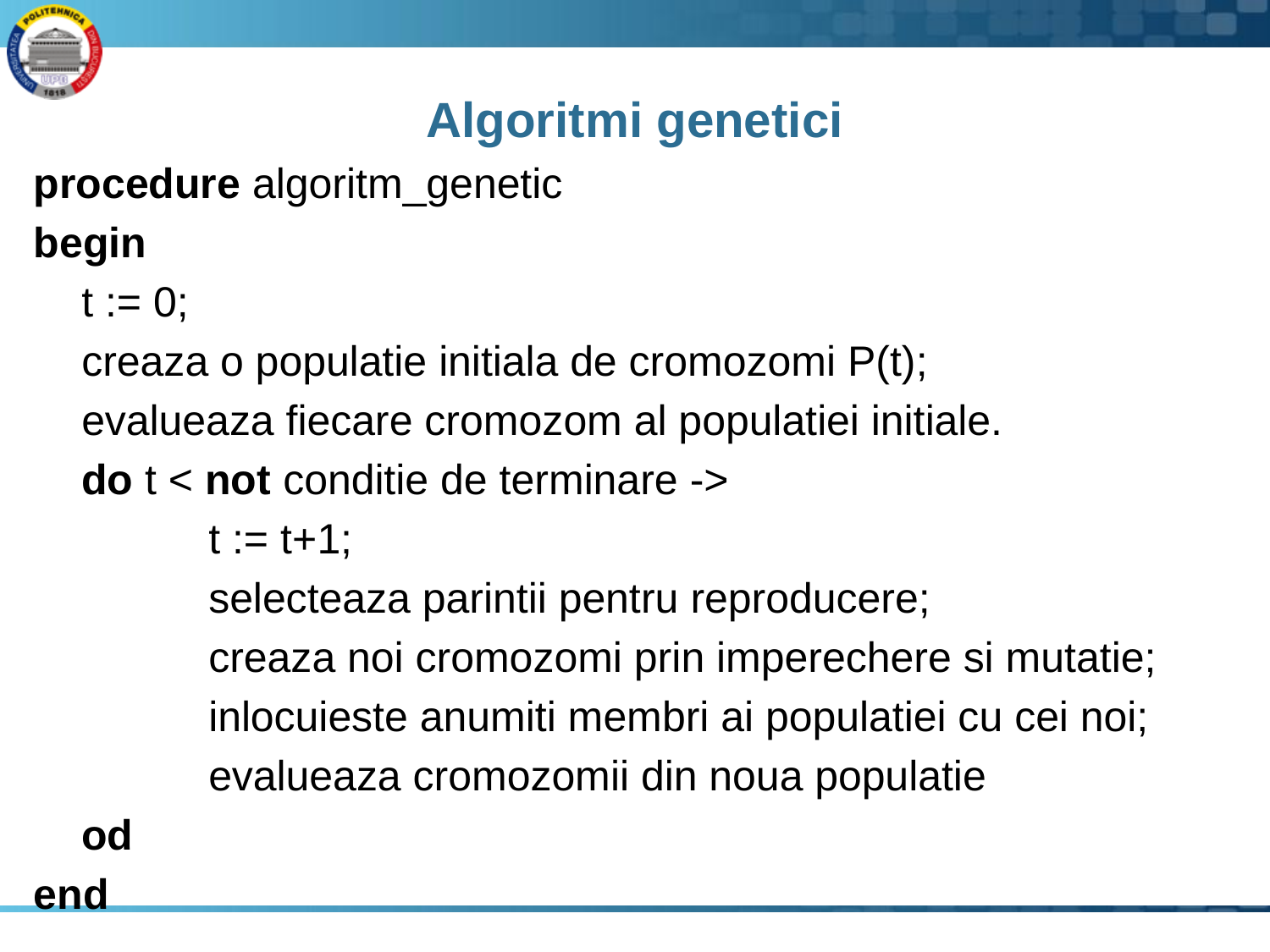

# Algoritmi genetici
procedure algoritm_genetic
begin
	t := 0;
	creaza o populatie initiala de cromozomi P(t);
	evalueaza fiecare cromozom al populatiei initiale.
	do t < not conditie de terminare ->
		t := t+1;
		selecteaza parintii pentru reproducere;
		creaza noi cromozomi prin imperechere si mutatie;
		inlocuieste anumiti membri ai populatiei cu cei noi;
		evalueaza cromozomii din noua populatie
	od
end